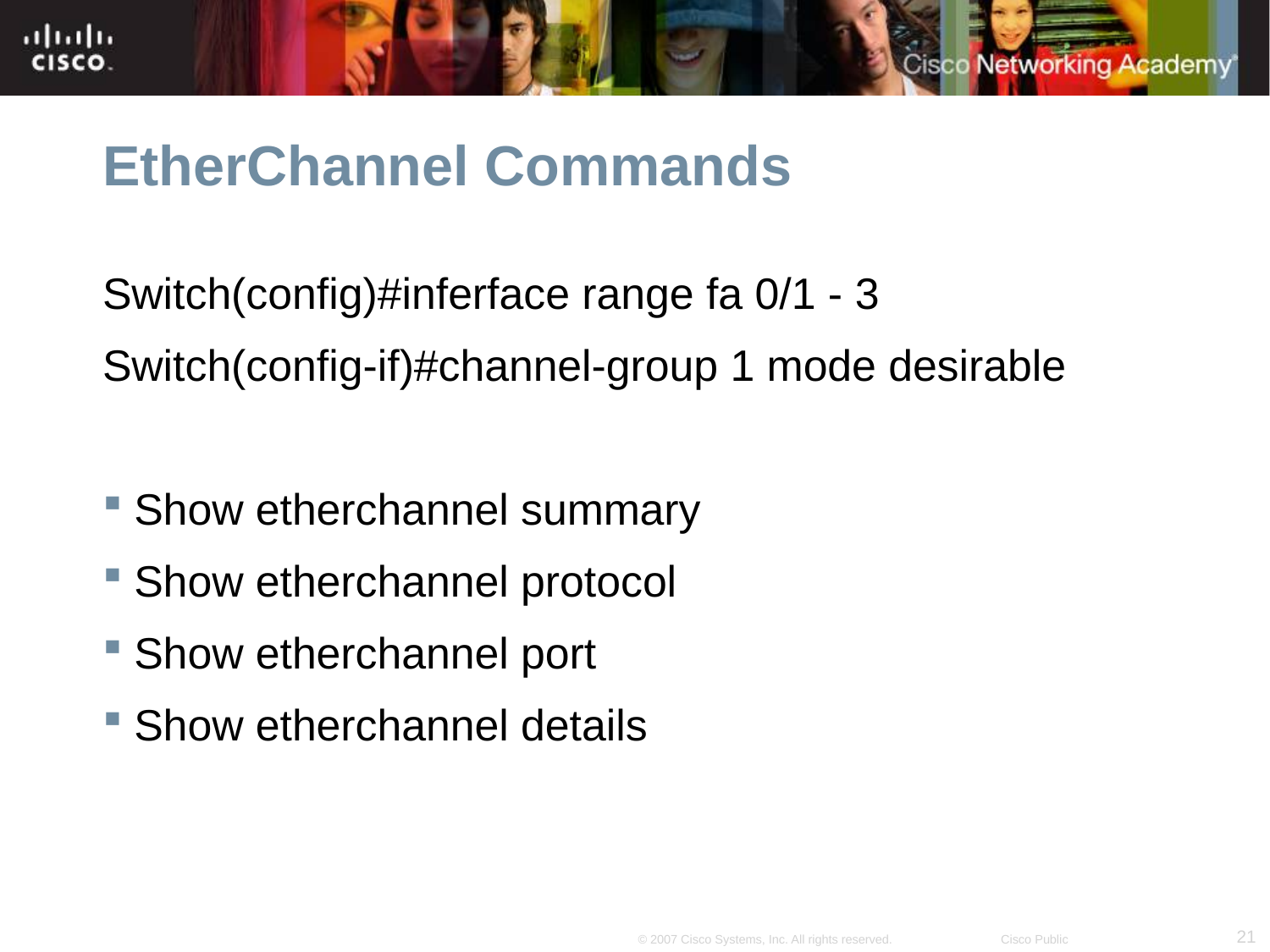

# EtherChannel Commands
Switch(config)#inferface range fa 0/1 - 3
Switch(config-if)#channel-group 1 mode desirable

Show etherchannel summary
Show etherchannel protocol
Show etherchannel port
Show etherchannel details